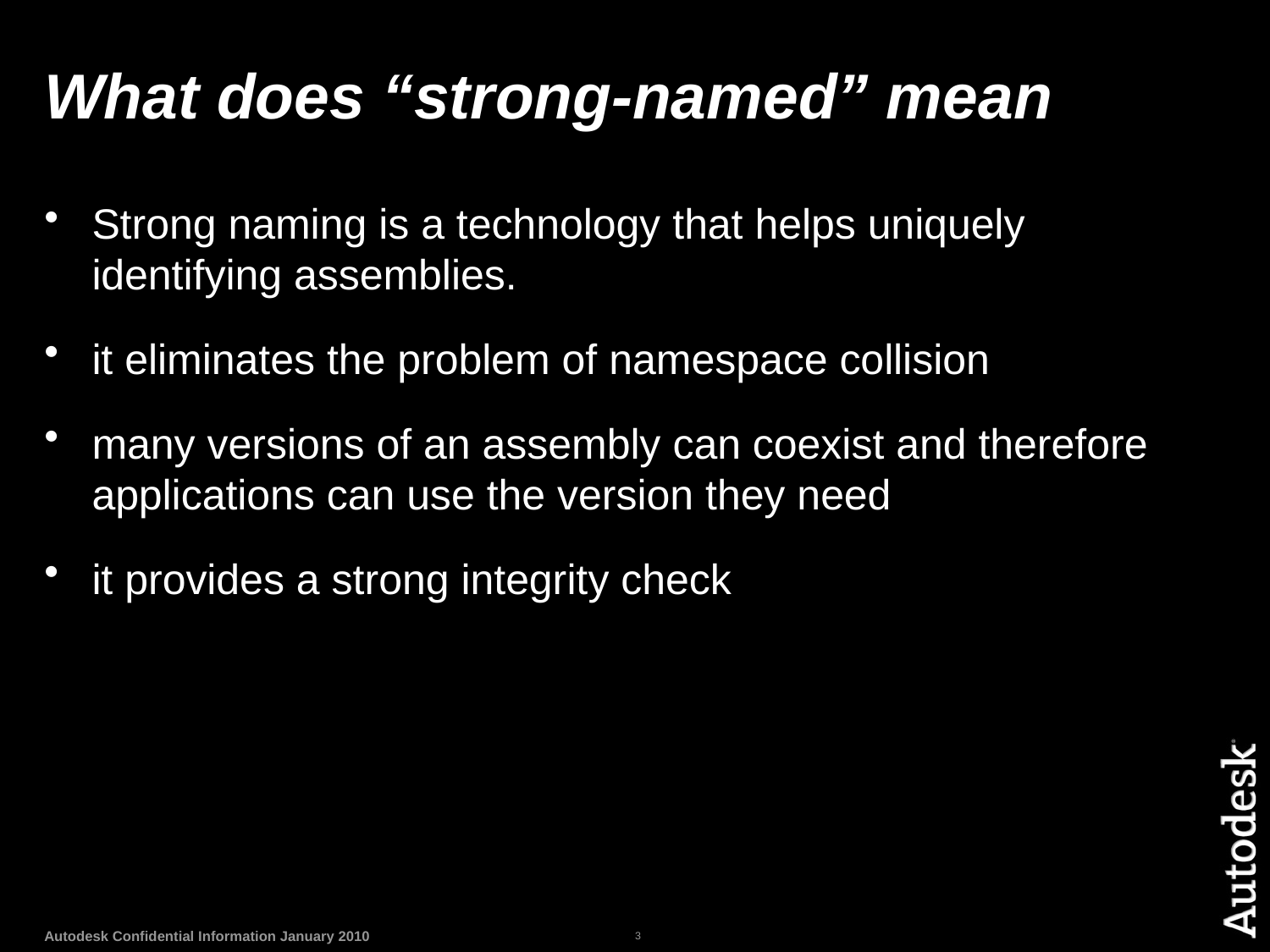

# What does “strong-named” mean
Strong naming is a technology that helps uniquely identifying assemblies.

it eliminates the problem of namespace collision

many versions of an assembly can coexist and therefore applications can use the version they need

it provides a strong integrity check